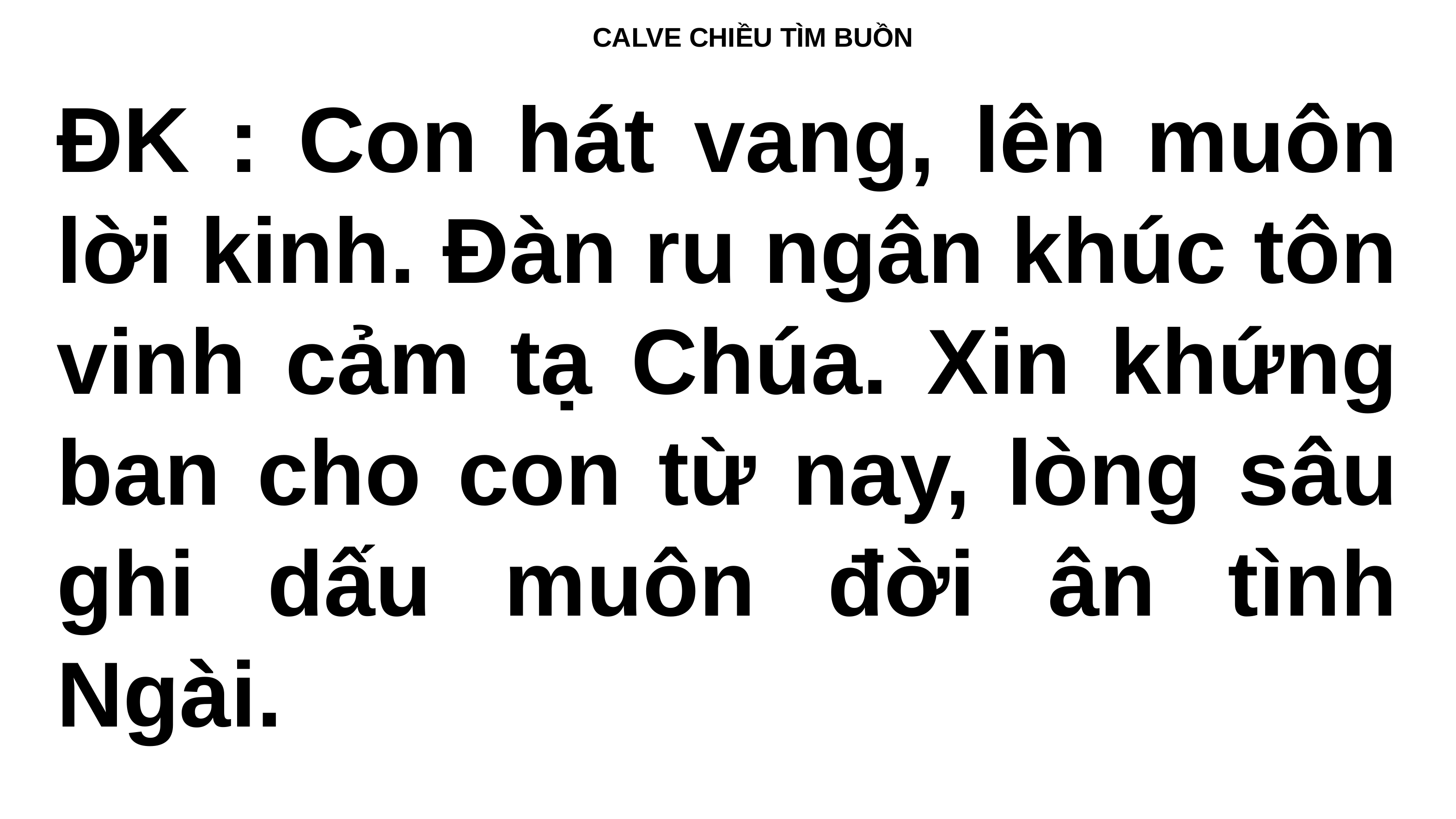

CALVE CHIỀU TÌM BUỒN
ĐK : Con hát vang, lên muôn lời kinh. Đàn ru ngân khúc tôn vinh cảm tạ Chúa. Xin khứng ban cho con từ nay, lòng sâu ghi dấu muôn đời ân tình Ngài.